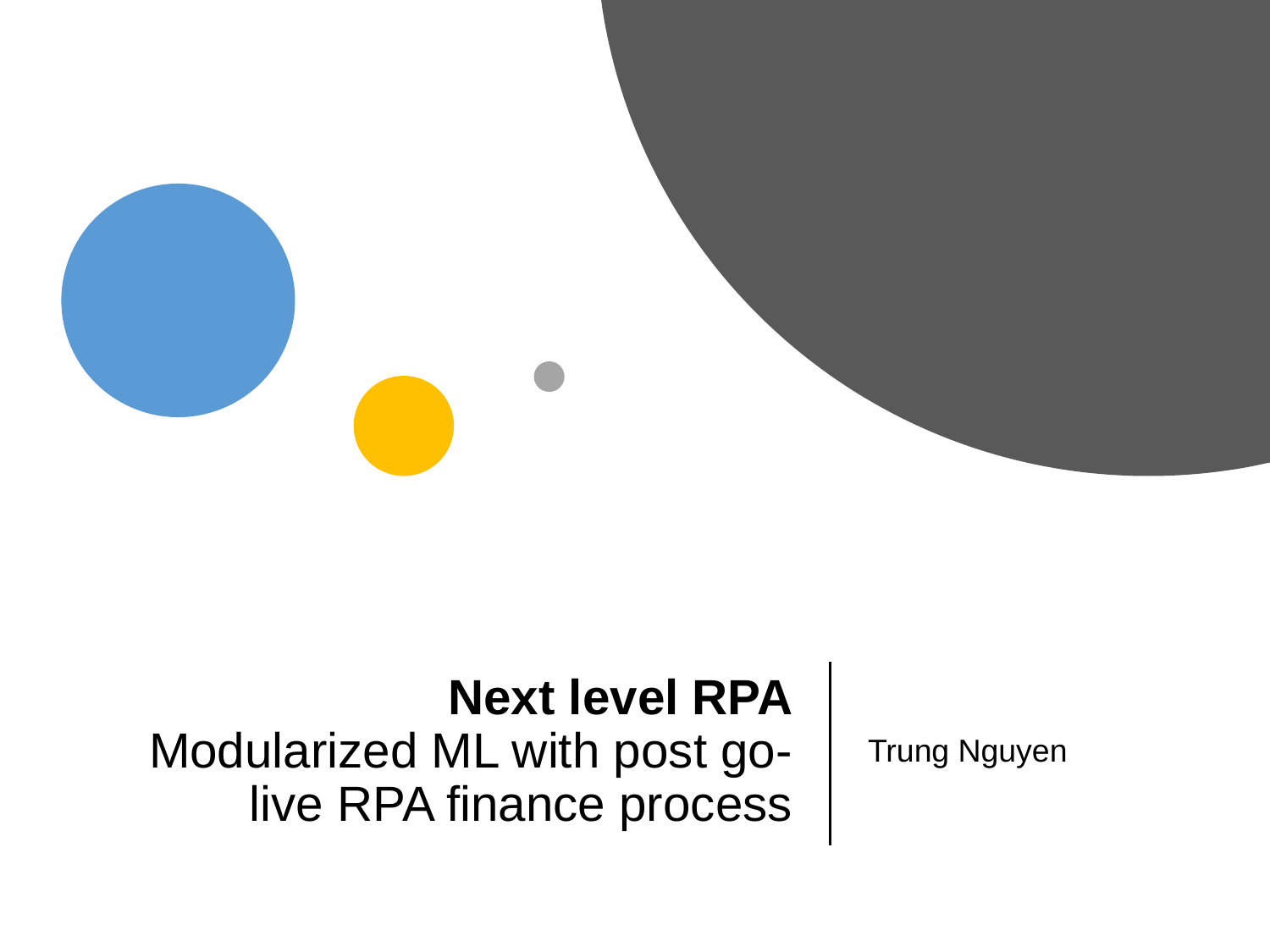

# Next level RPA Modularized ML with post go-live RPA finance process
Trung Nguyen